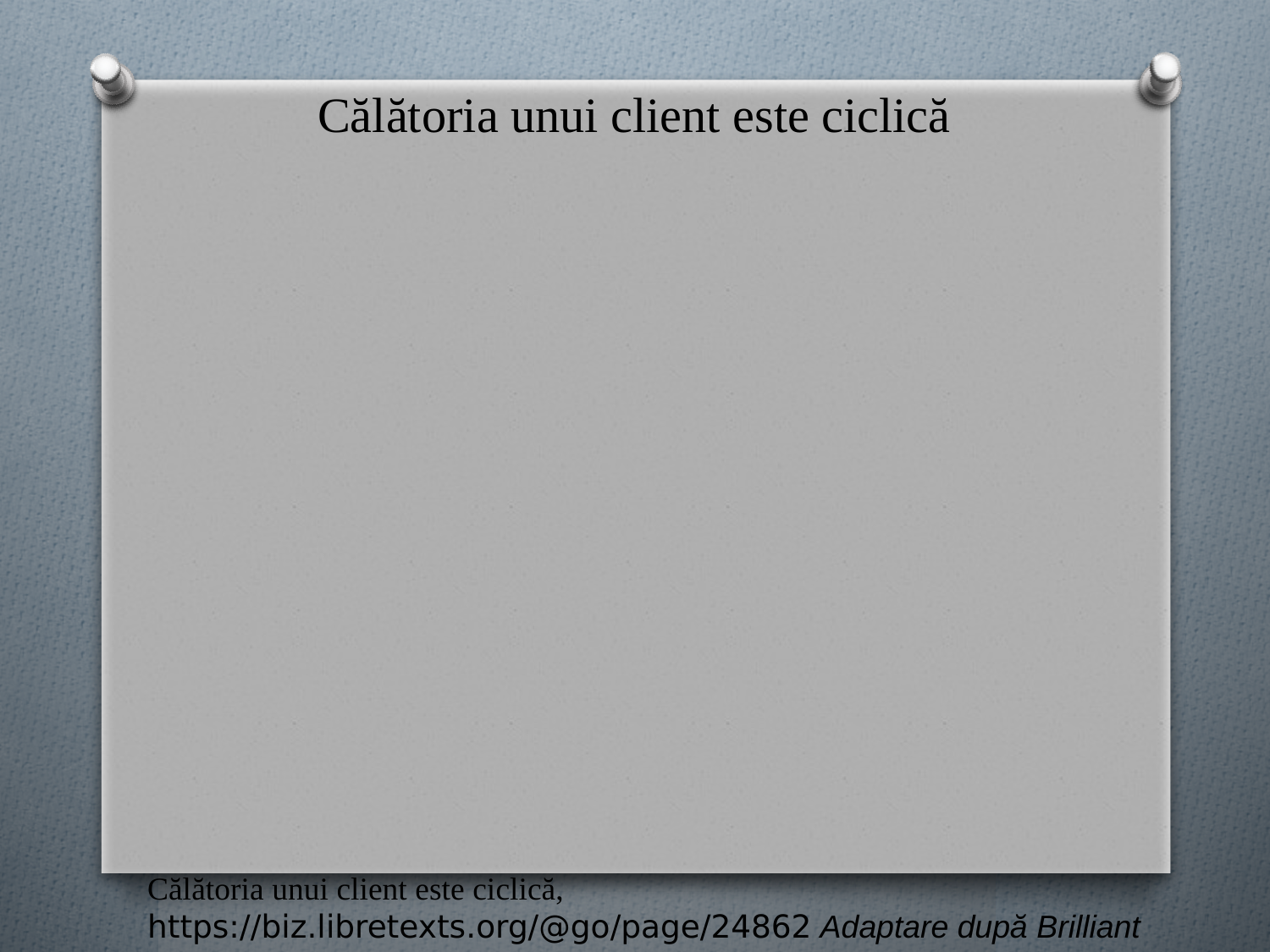

# Călătoria unui client este ciclică

Călătoria unui client este ciclică, https://biz.libretexts.org/@go/page/24862 Adaptare după Brilliant Noise, 2012.